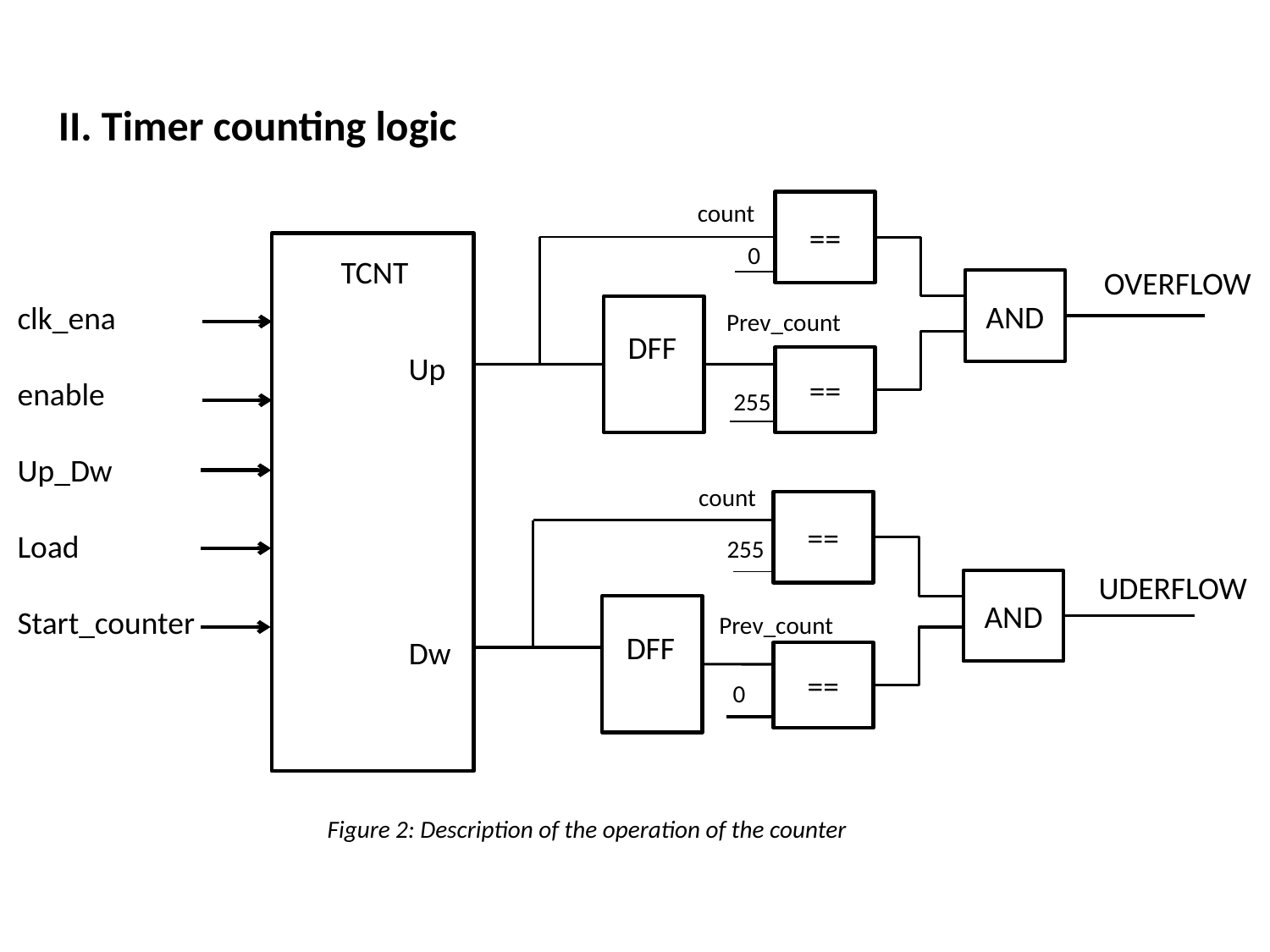

II. Timer counting logic
==
count

0
TCNT
OVERFLOW
AND
clk_ena

enable

Up_Dw

Load

Start_counter

Prev_count
DFF
Up
==
255
count
==
255
UDERFLOW
AND

Prev_count
DFF
Dw
==
0
Figure 2: Description of the operation of the counter